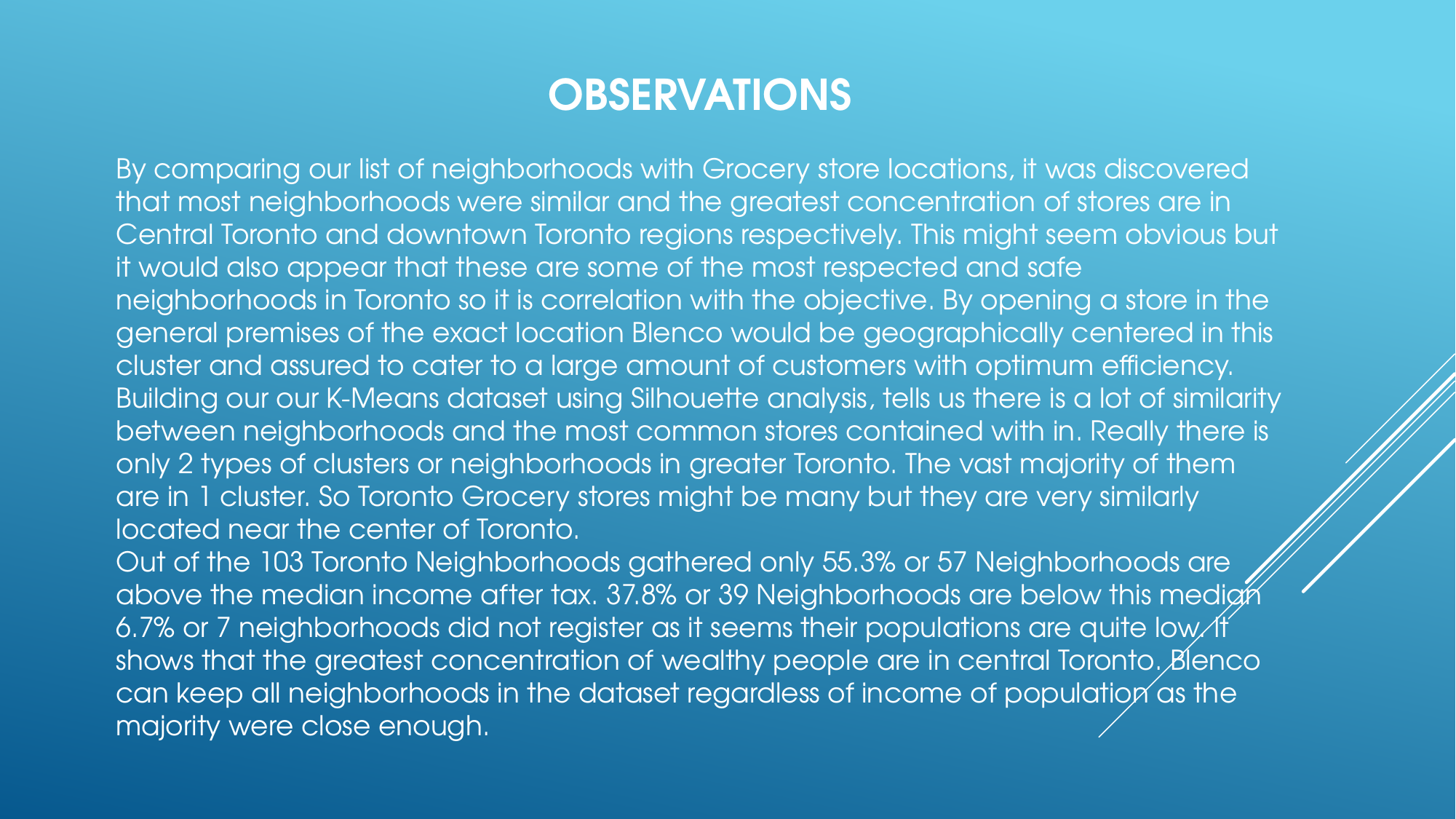

OBSERVATIONS

By comparing our list of neighborhoods with Grocery store locations, it was discovered that most neighborhoods were similar and the greatest concentration of stores are in Central Toronto and downtown Toronto regions respectively. This might seem obvious but it would also appear that these are some of the most respected and safe neighborhoods in Toronto so it is correlation with the objective. By opening a store in the general premises of the exact location Blenco would be geographically centered in this cluster and assured to cater to a large amount of customers with optimum efficiency.
Building our our K-Means dataset using Silhouette analysis, tells us there is a lot of similarity between neighborhoods and the most common stores contained with in. Really there is only 2 types of clusters or neighborhoods in greater Toronto. The vast majority of them are in 1 cluster. So Toronto Grocery stores might be many but they are very similarly located near the center of Toronto.
Out of the 103 Toronto Neighborhoods gathered only 55.3% or 57 Neighborhoods are above the median income after tax. 37.8% or 39 Neighborhoods are below this median 6.7% or 7 neighborhoods did not register as it seems their populations are quite low. It shows that the greatest concentration of wealthy people are in central Toronto. Blenco can keep all neighborhoods in the dataset regardless of income of population as the majority were close enough.